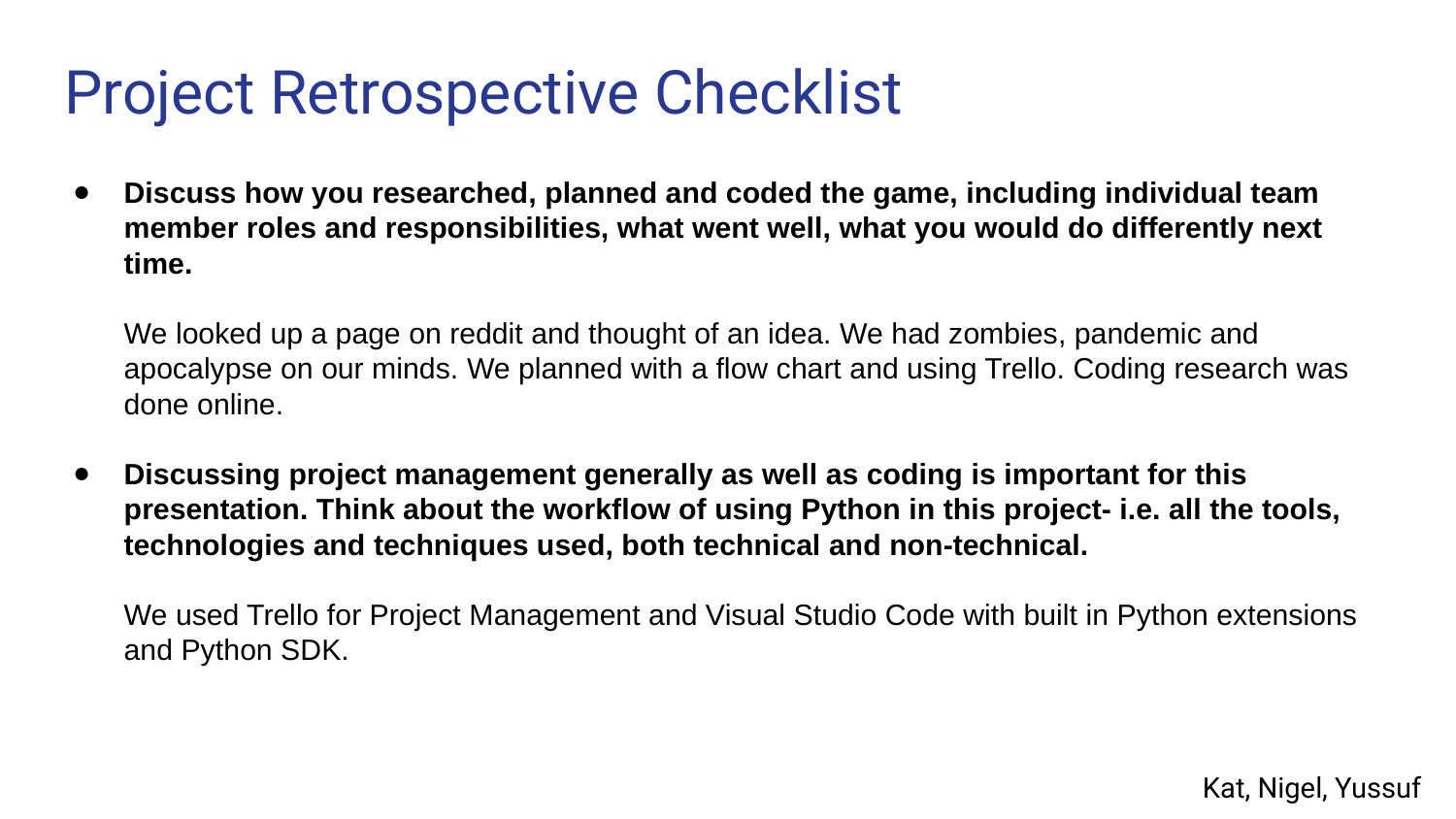

# Project Retrospective Checklist
Discuss how you researched, planned and coded the game, including individual team member roles and responsibilities, what went well, what you would do differently next time.
We looked up a page on reddit and thought of an idea. We had zombies, pandemic and apocalypse on our minds. We planned with a flow chart and using Trello. Coding research was done online.

Discussing project management generally as well as coding is important for this presentation. Think about the workflow of using Python in this project- i.e. all the tools, technologies and techniques used, both technical and non-technical.
We used Trello for Project Management and Visual Studio Code with built in Python extensions and Python SDK.

Kat, Nigel, Yussuf